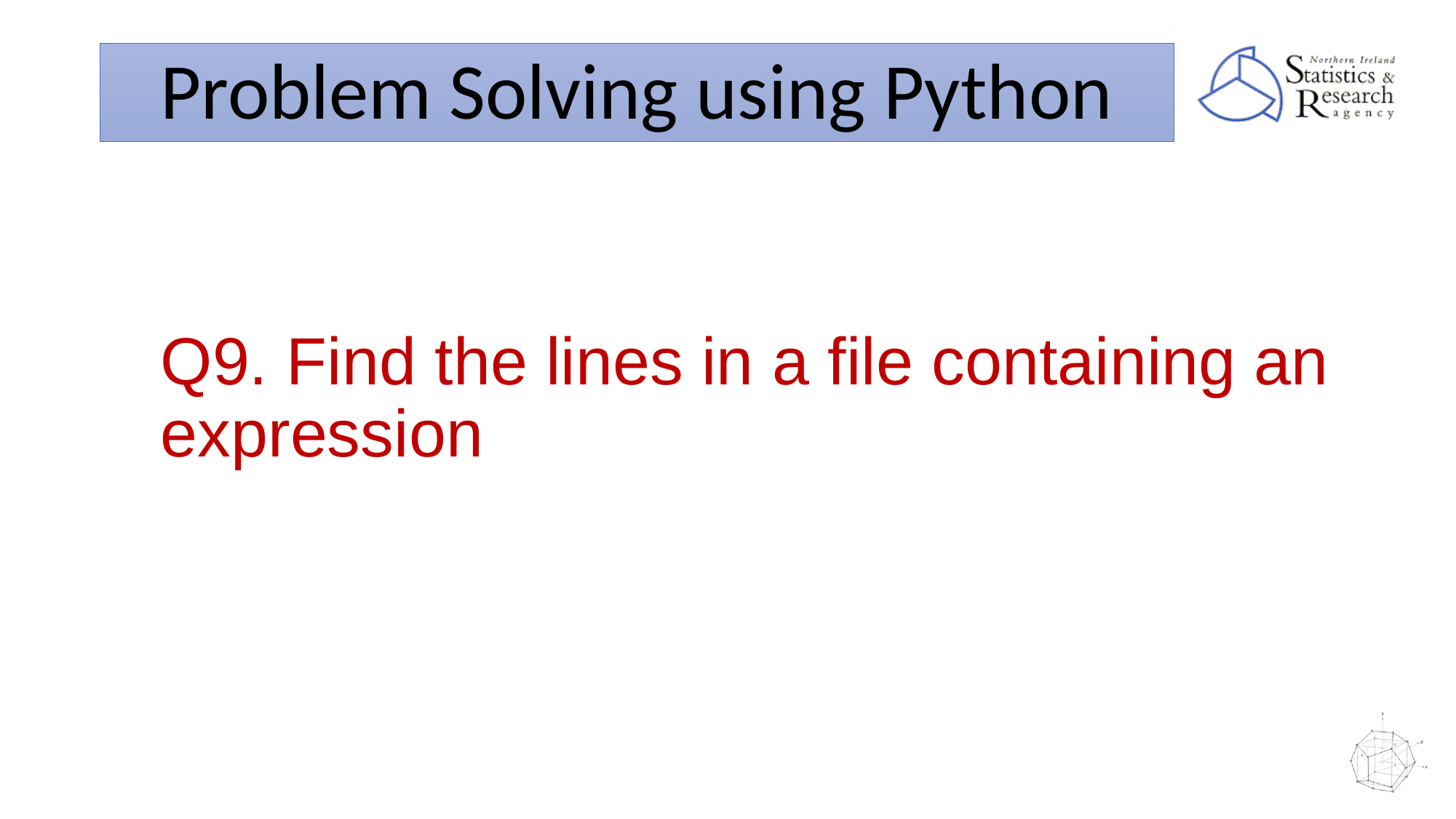

# Problem Solving using Python

Q9. Find the lines in a file containing an expression